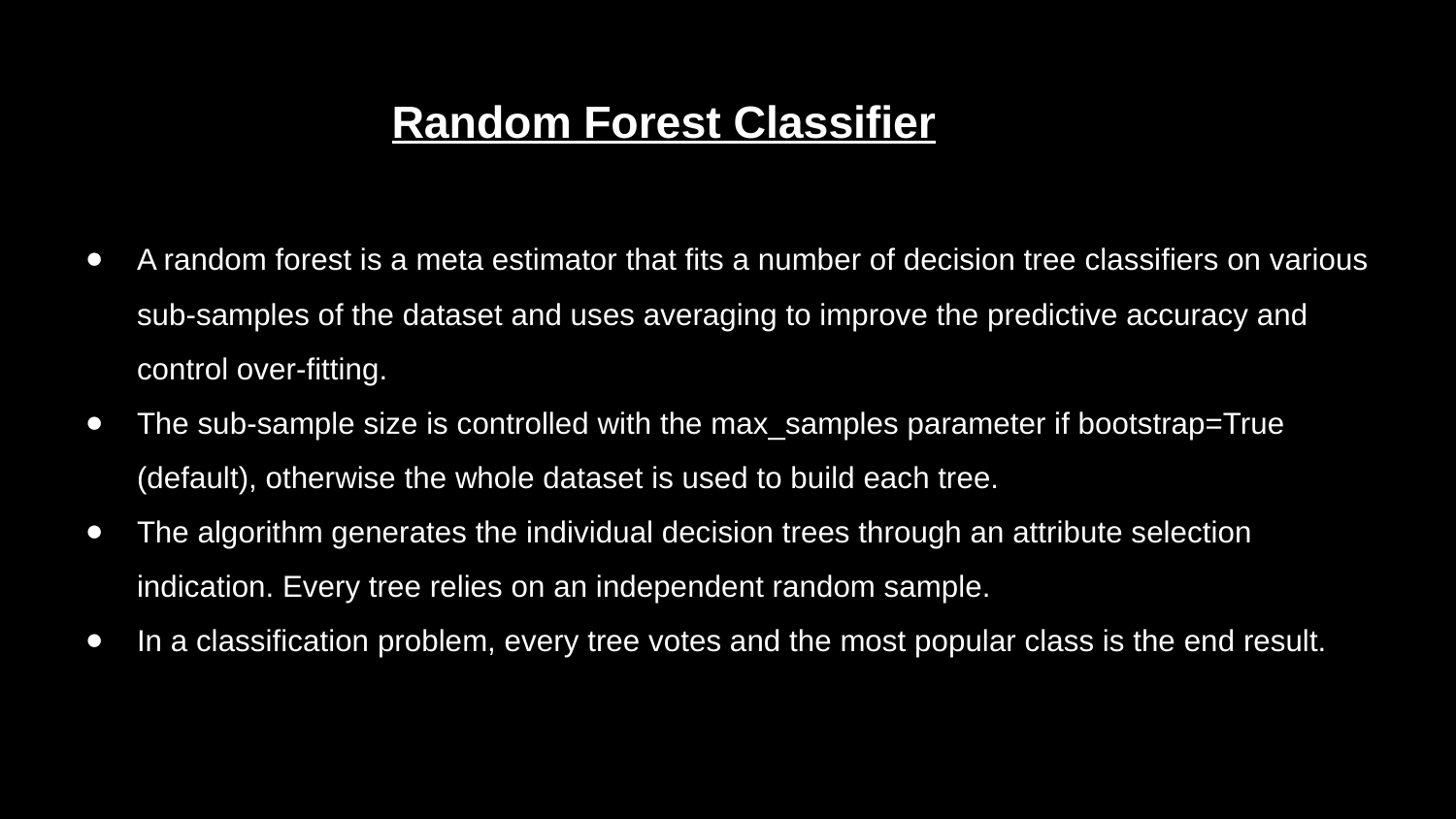

# Random Forest Classifier

A random forest is a meta estimator that fits a number of decision tree classifiers on various sub-samples of the dataset and uses averaging to improve the predictive accuracy and control over-fitting.
The sub-sample size is controlled with the max_samples parameter if bootstrap=True (default), otherwise the whole dataset is used to build each tree.
The algorithm generates the individual decision trees through an attribute selection indication. Every tree relies on an independent random sample.
In a classification problem, every tree votes and the most popular class is the end result.